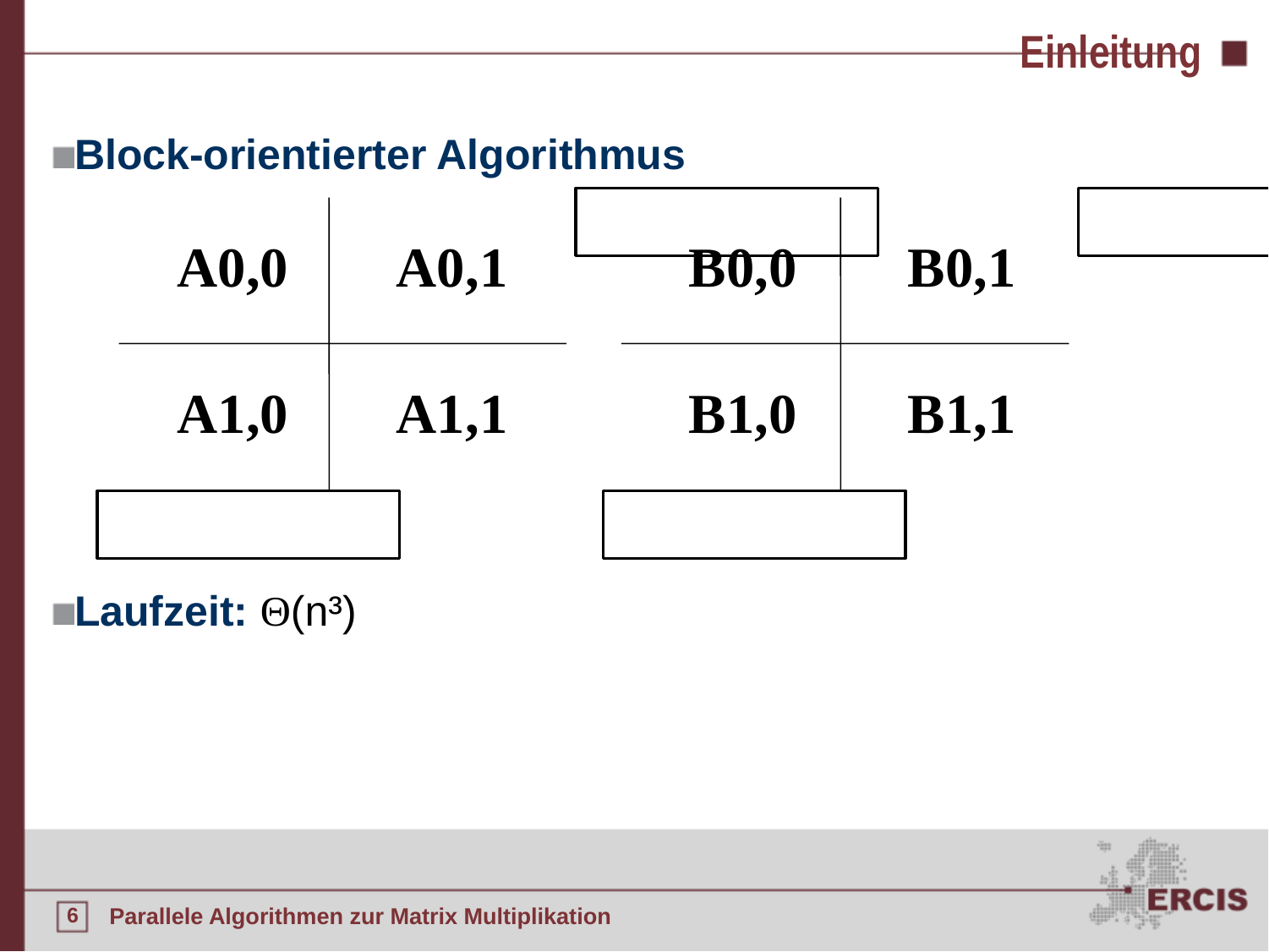

Einleitung
Block-orientierter Algorithmus

Laufzeit: Θ(n³)

A0,0
A0,1
B0,0
B0,1

A1,0
A1,1
B1,0
B1,1